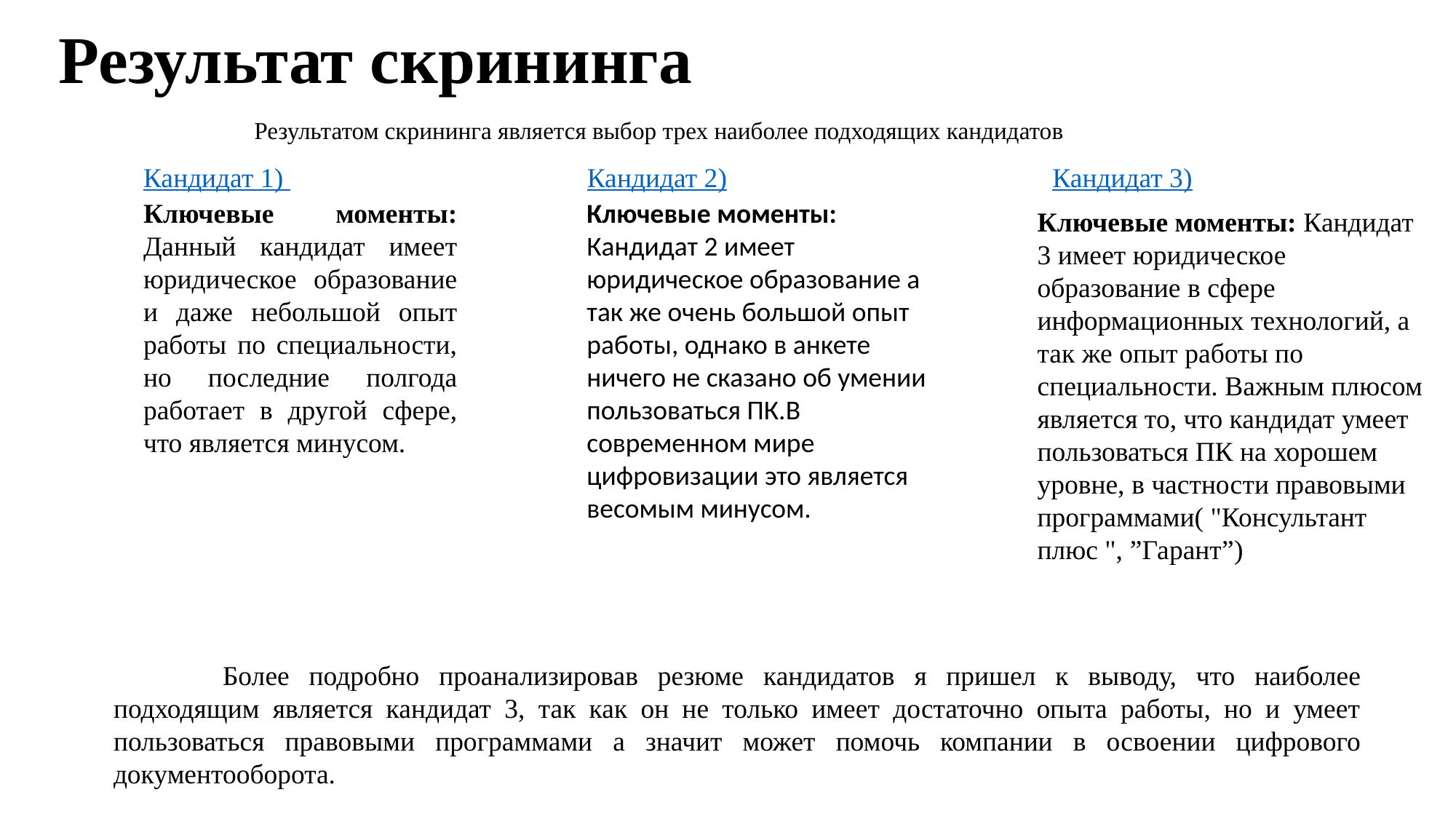

# Результат скрининга
Результатом скрининга является выбор трех наиболее подходящих кандидатов

Кандидат 1)
Кандидат 2)
Кандидат 3)
Ключевые моменты: Данный кандидат имеет юридическое образование и даже небольшой опыт работы по специальности, но последние полгода работает в другой сфере, что является минусом.
Ключевые моменты: Кандидат 2 имеет юридическое образование а так же очень большой опыт работы, однако в анкете ничего не сказано об умении пользоваться ПК.В современном мире цифровизации это является весомым минусом.
Ключевые моменты: Кандидат 3 имеет юридическое образование в сфере информационных технологий, а так же опыт работы по специальности. Важным плюсом является то, что кандидат умеет пользоваться ПК на хорошем уровне, в частности правовыми программами( "Консультант плюс ", ”Гарант”)
	Более подробно проанализировав резюме кандидатов я пришел к выводу, что наиболее подходящим является кандидат 3, так как он не только имеет достаточно опыта работы, но и умеет пользоваться правовыми программами а значит может помочь компании в освоении цифрового документооборота.